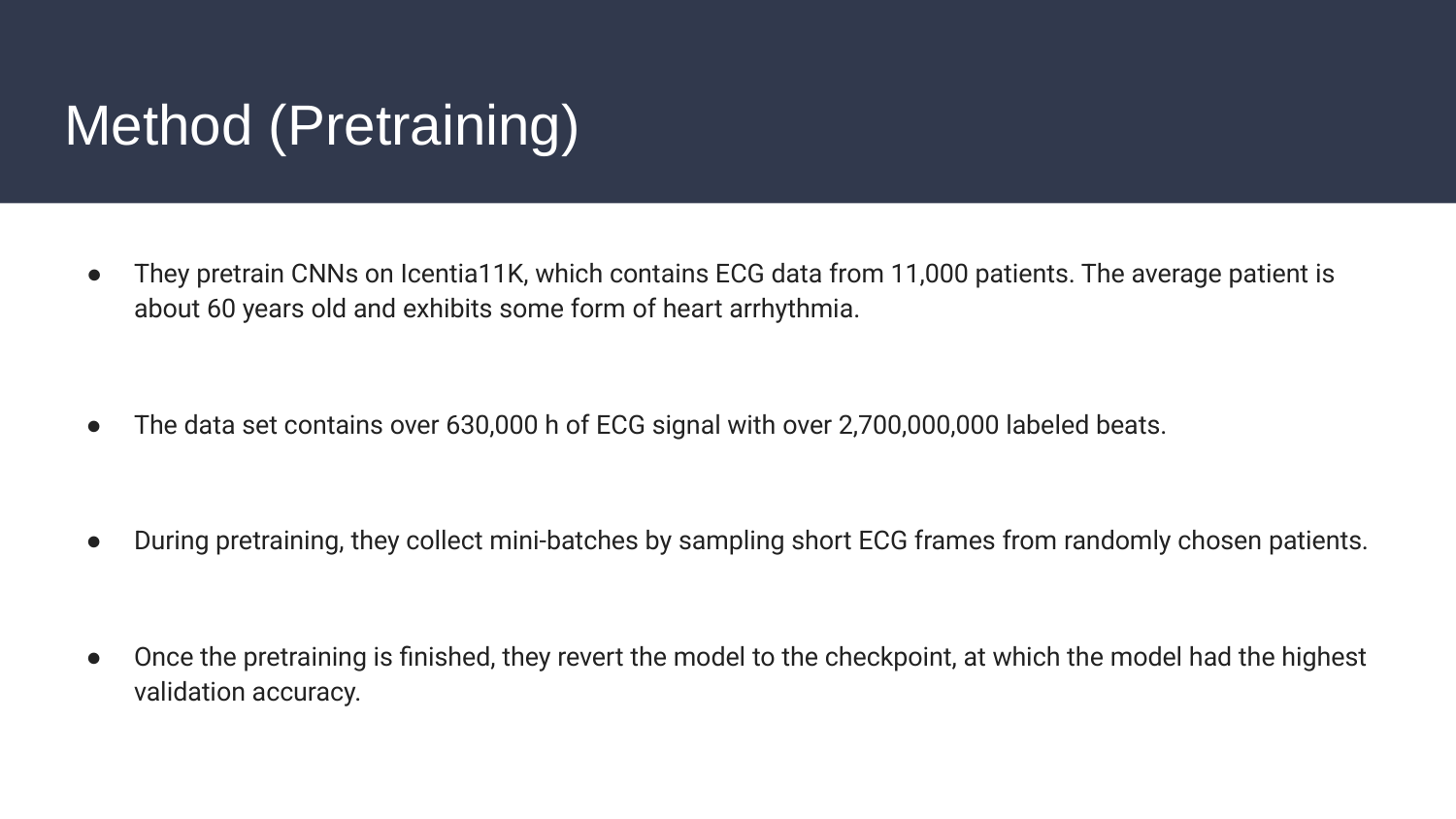

# Method (Pretraining)
They pretrain CNNs on Icentia11K, which contains ECG data from 11,000 patients. The average patient is about 60 years old and exhibits some form of heart arrhythmia.

The data set contains over 630,000 h of ECG signal with over 2,700,000,000 labeled beats.

During pretraining, they collect mini-batches by sampling short ECG frames from randomly chosen patients.

Once the pretraining is finished, they revert the model to the checkpoint, at which the model had the highest validation accuracy.